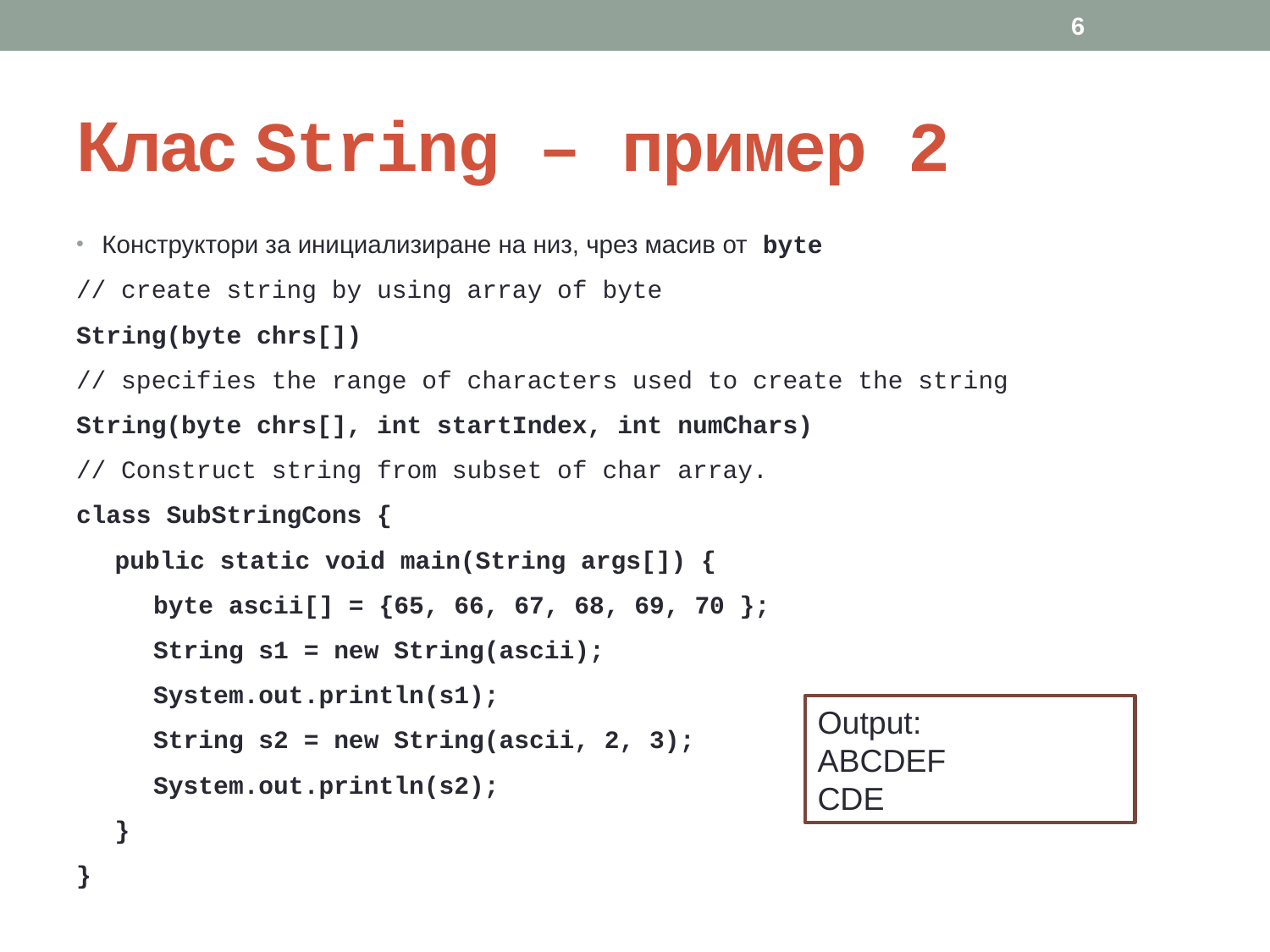

6
# Клас String – пример 2
Конструктори за инициализиране на низ, чрез масив от byte
// create string by using array of byte
String(byte chrs[])
// specifies the range of characters used to create the string
String(byte chrs[], int startIndex, int numChars)
// Construct string from subset of char array.
class SubStringCons {
public static void main(String args[]) {
byte ascii[] = {65, 66, 67, 68, 69, 70 };
String s1 = new String(ascii);
System.out.println(s1);
String s2 = new String(ascii, 2, 3);
System.out.println(s2);
}
}
Output:
ABCDEF
CDE